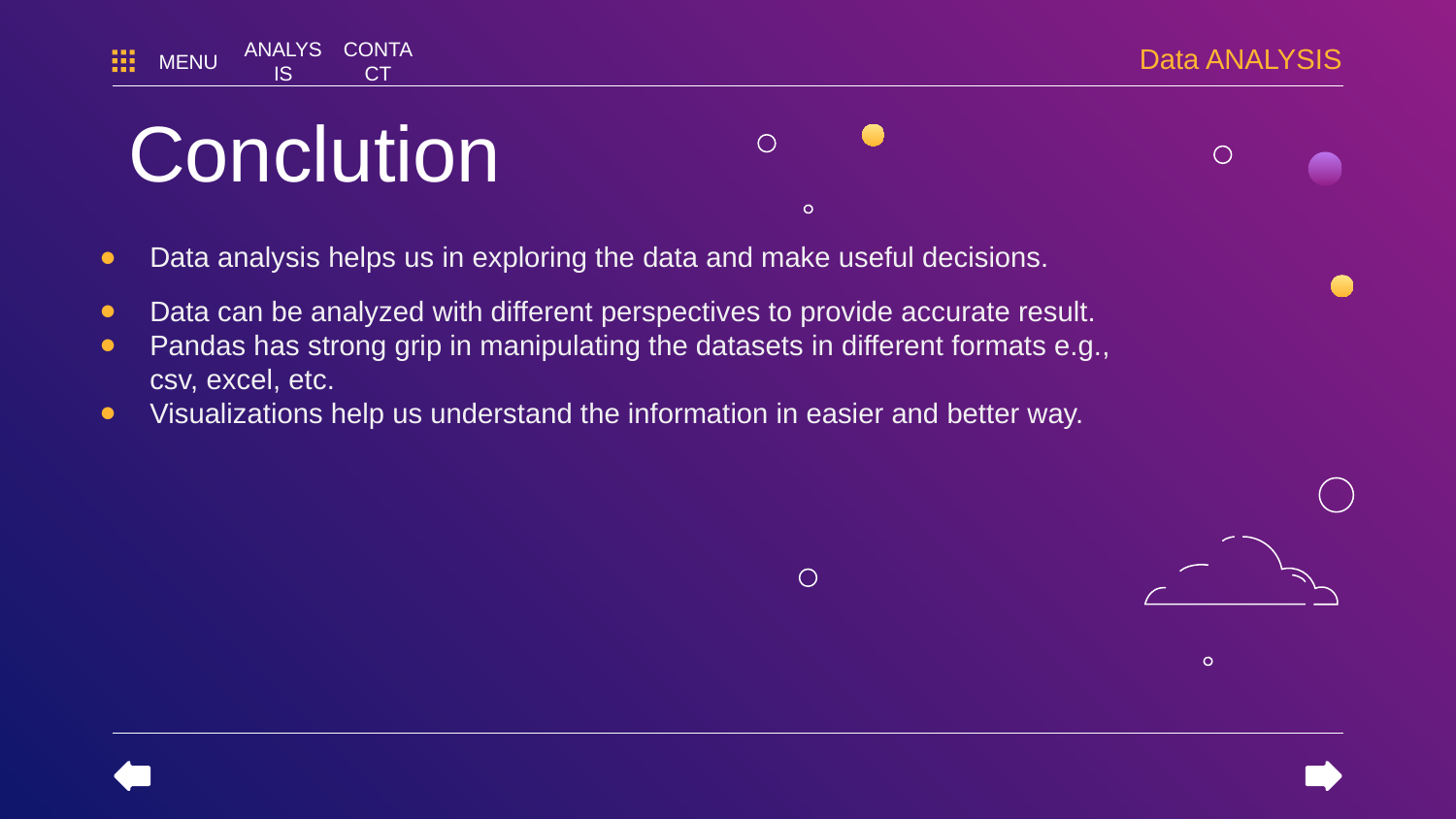

Data ANALYSIS
MENU
ANALYSIS
CONTACT

# Conclution

Data analysis helps us in exploring the data and make useful decisions.
Data can be analyzed with different perspectives to provide accurate result.
Pandas has strong grip in manipulating the datasets in different formats e.g., csv, excel, etc.
Visualizations help us understand the information in easier and better way.